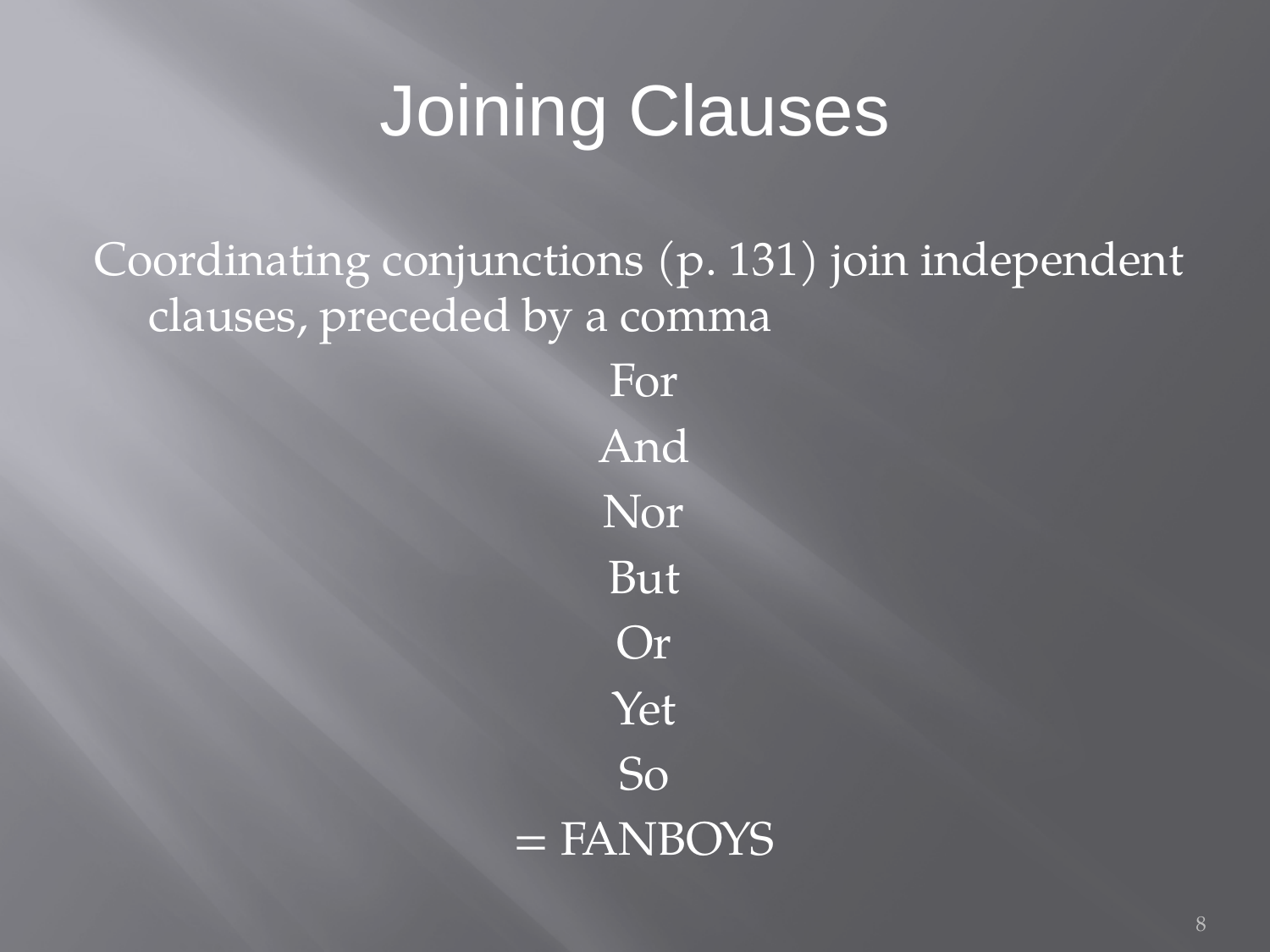

# Joining Clauses
Coordinating conjunctions (p. 131) join independent clauses, preceded by a comma
For
And
Nor
But
Or
Yet
So
= FANBOYS
8